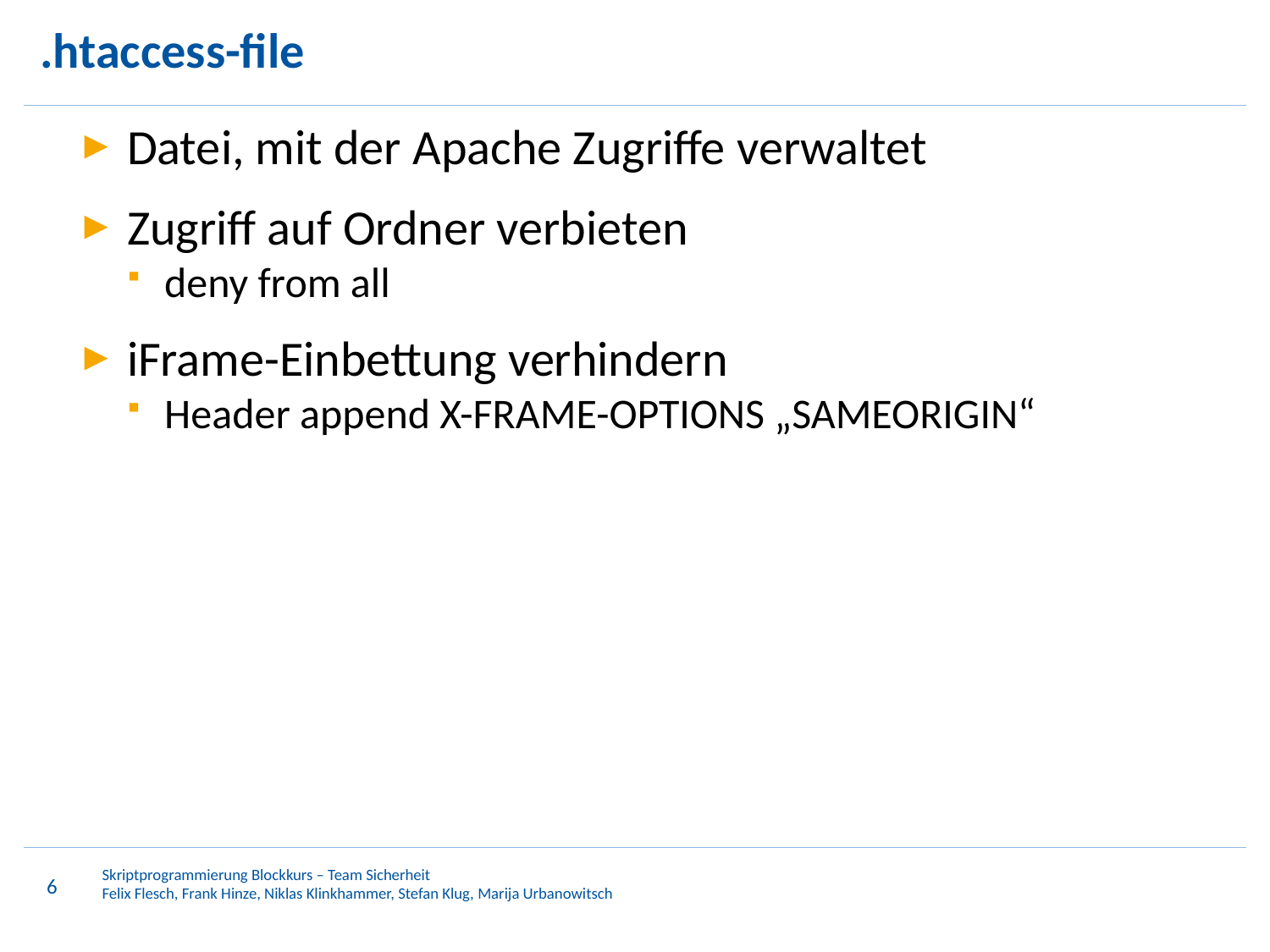

# .htaccess-file
Datei, mit der Apache Zugriffe verwaltet
Zugriff auf Ordner verbieten
deny from all
iFrame-Einbettung verhindern
Header append X-FRAME-OPTIONS „SAMEORIGIN“
6